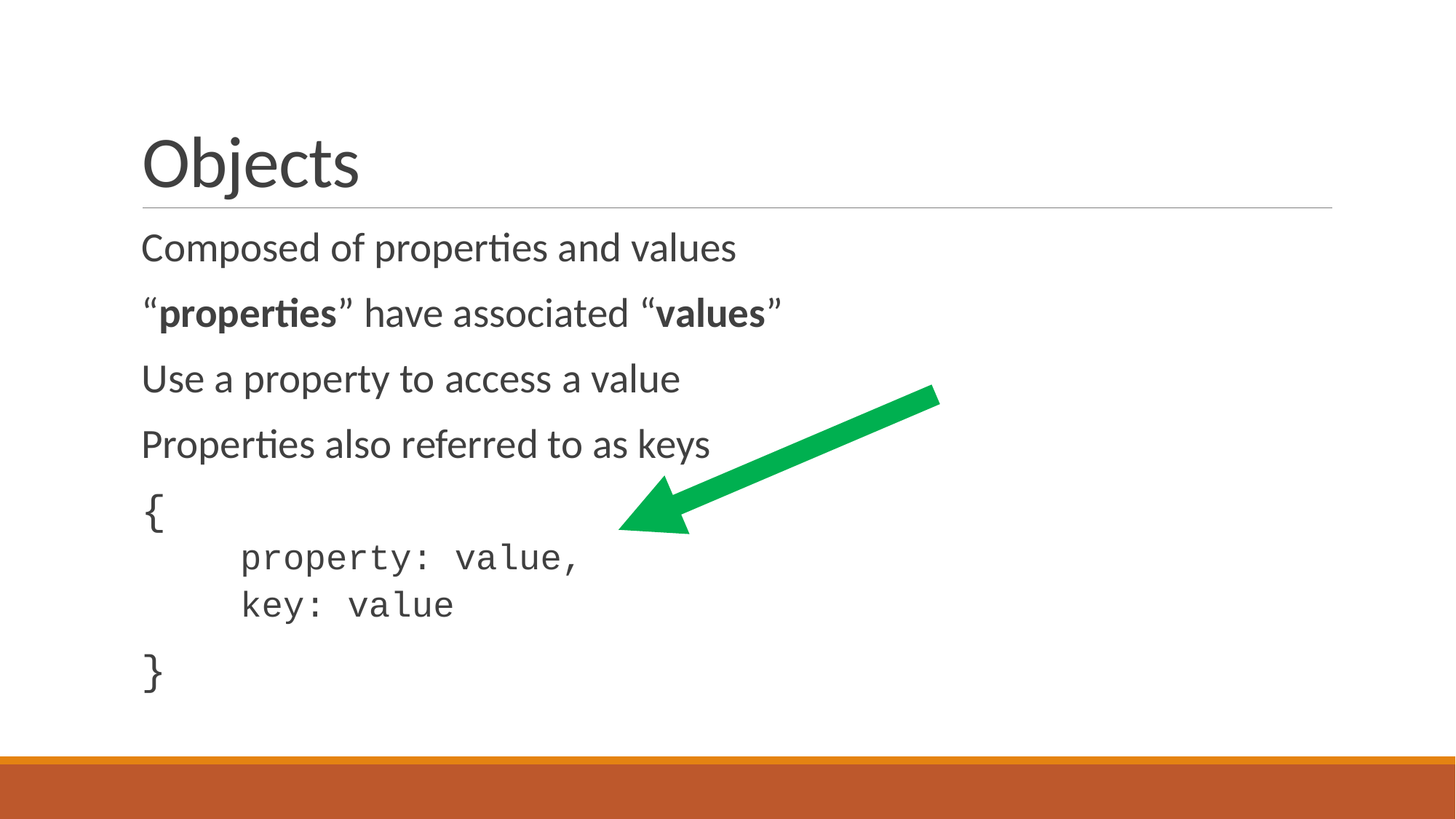

# Objects
Composed of properties and values
“properties” have associated “values”
Use a property to access a value
Properties also referred to as keys
{
    property: value,
    key: value
}